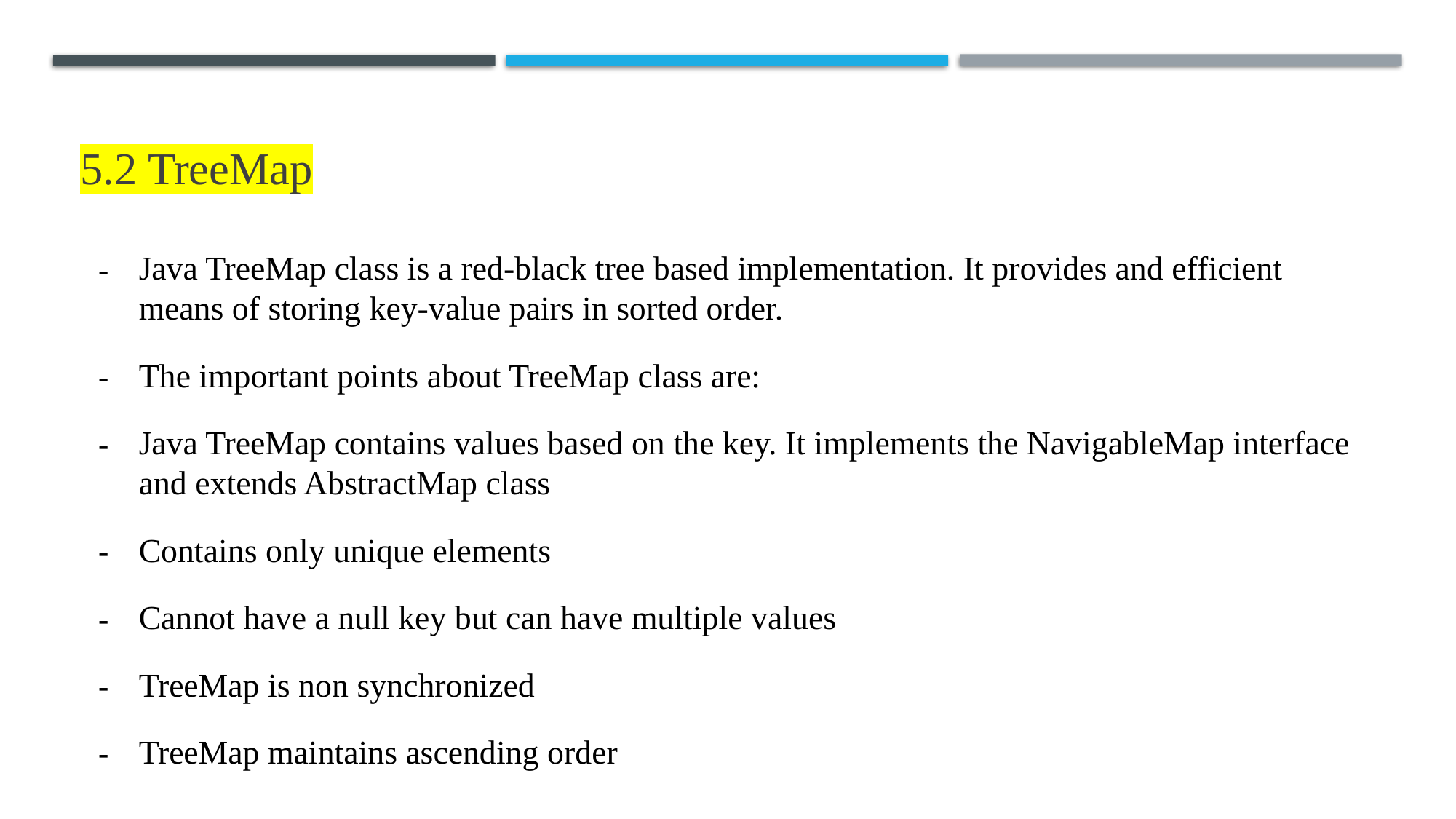

5.2 TreeMap
Java TreeMap class is a red-black tree based implementation. It provides and efficient means of storing key-value pairs in sorted order.
The important points about TreeMap class are:
Java TreeMap contains values based on the key. It implements the NavigableMap interface and extends AbstractMap class
Contains only unique elements
Cannot have a null key but can have multiple values
TreeMap is non synchronized
TreeMap maintains ascending order